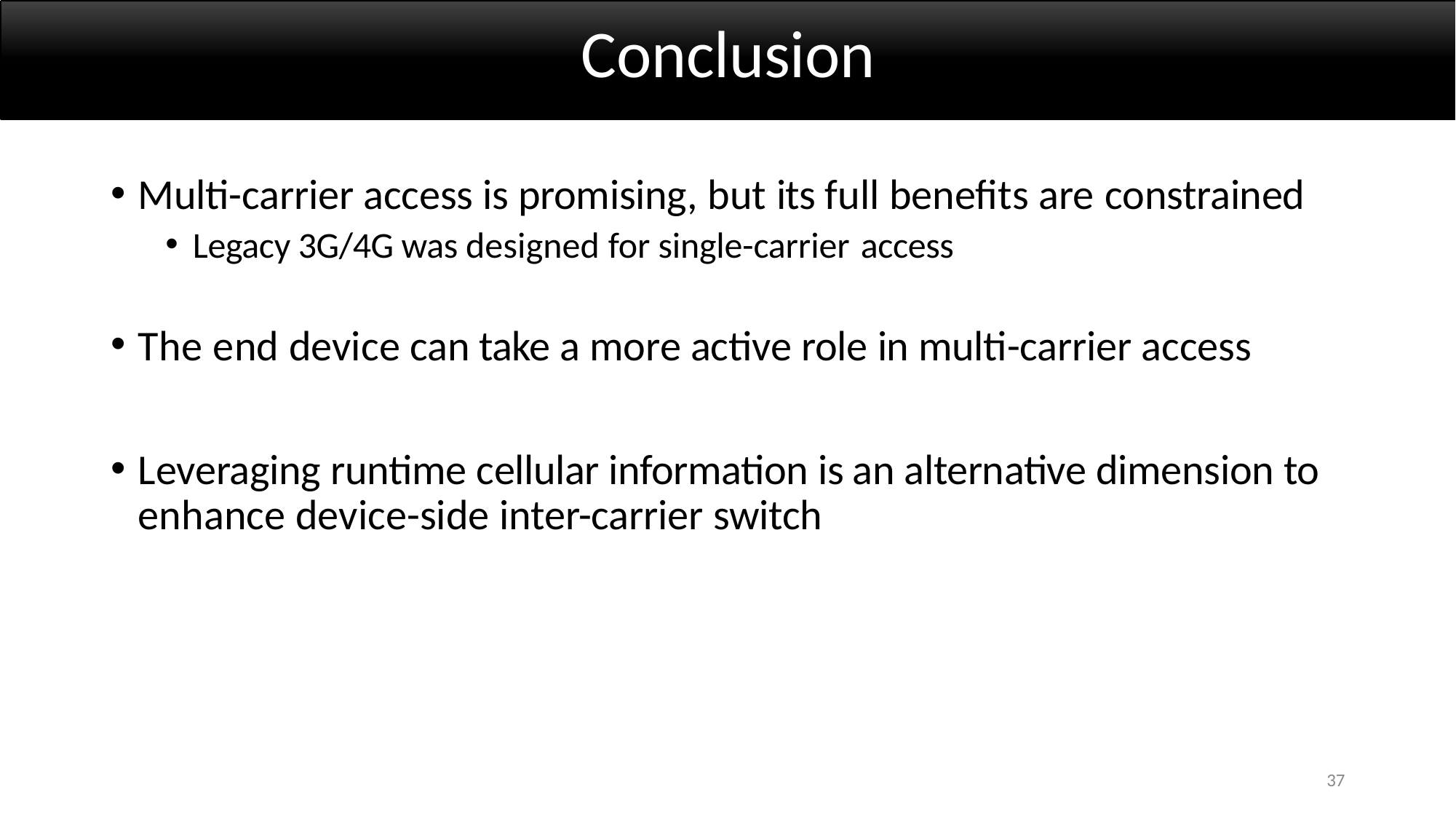

# Conclusion
Multi-carrier access is promising, but its full benefits are constrained
Legacy 3G/4G was designed for single-carrier access

The end device can take a more active role in multi-carrier access

Leveraging runtime cellular information is an alternative dimension to  enhance device-side inter-carrier switch
37